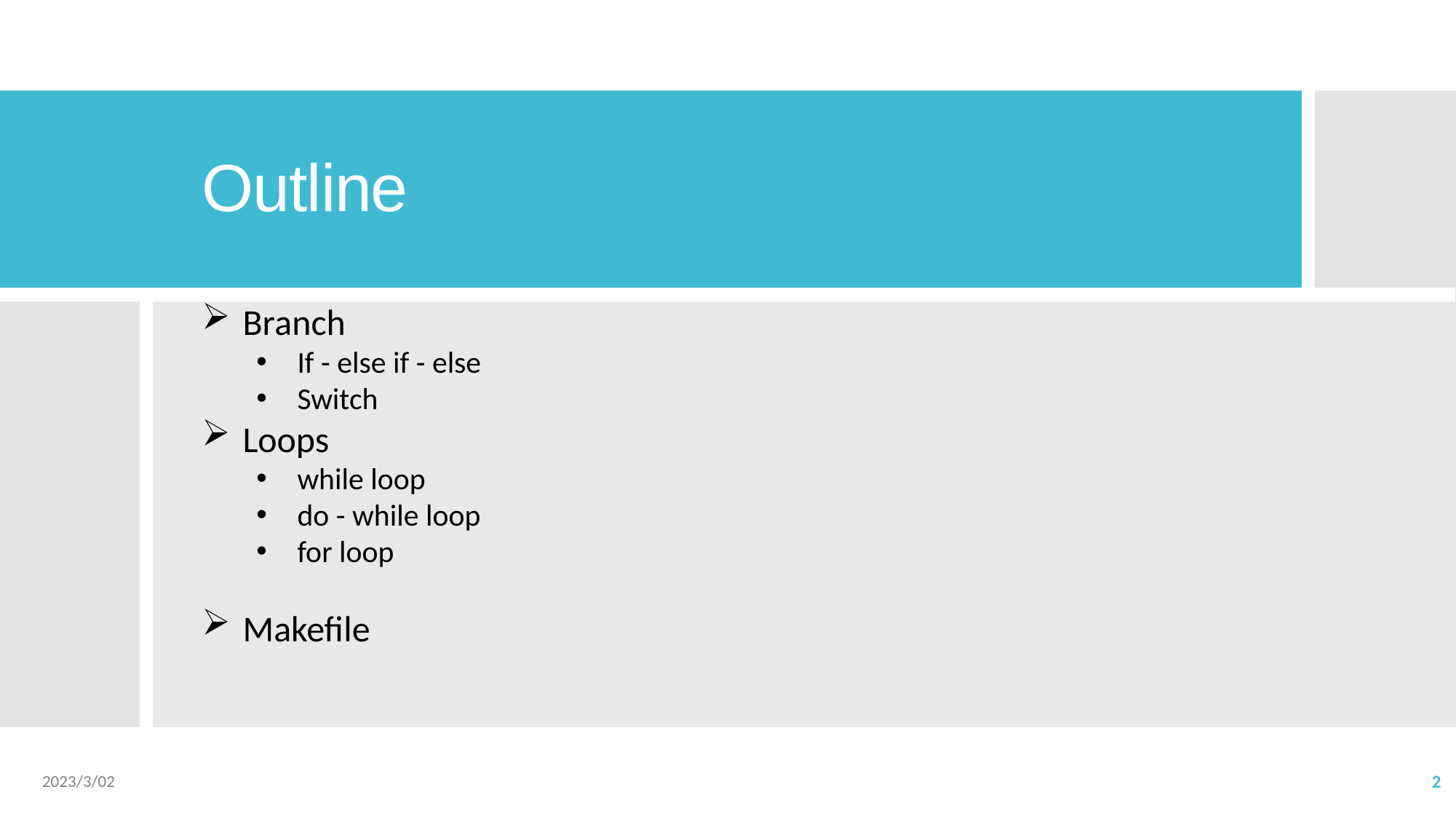

# Outline
Branch
If - else if - else
Switch
Loops
while loop
do - while loop
for loop

Makefile

2023/3/02
2